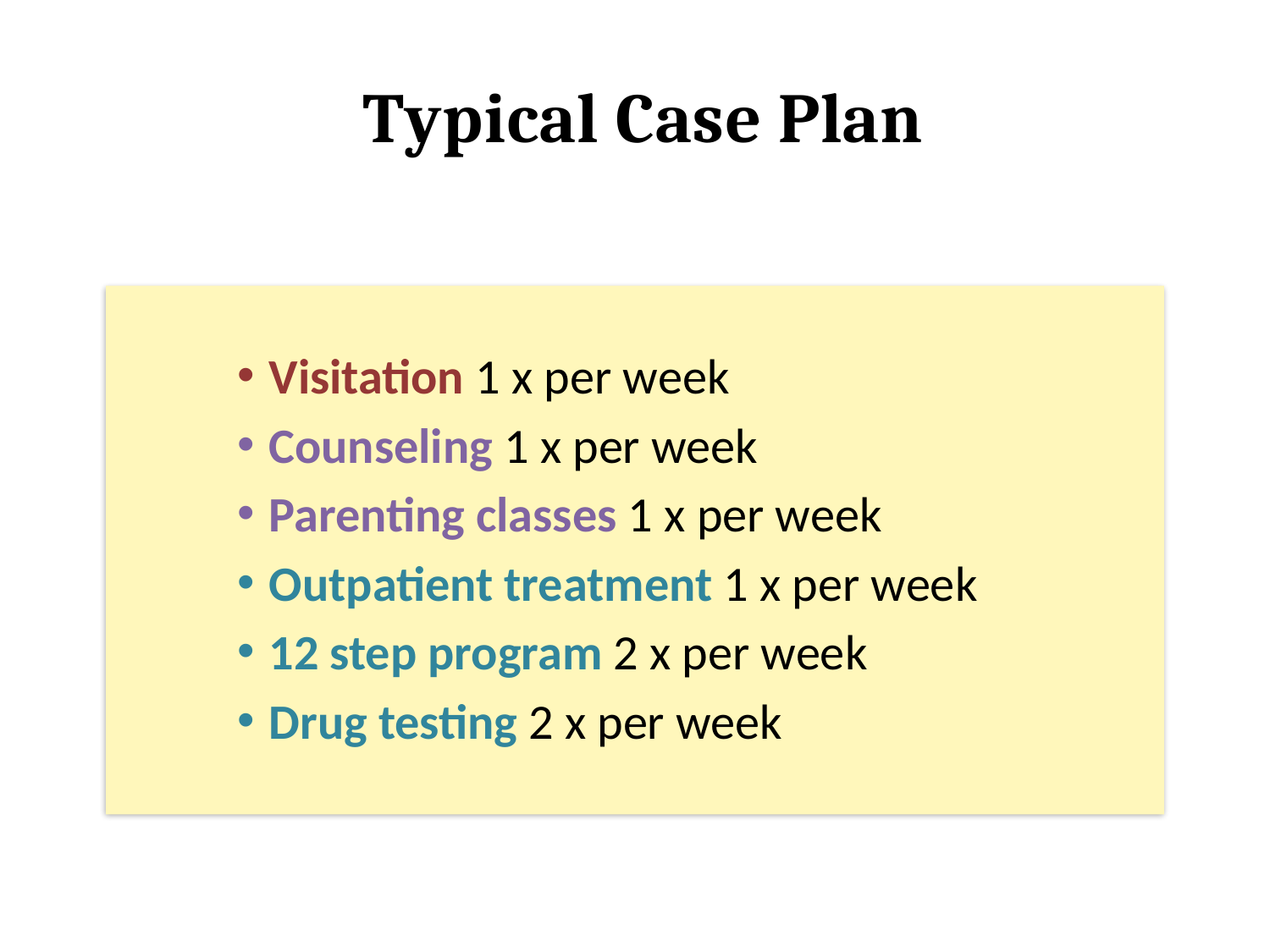

Typical Case Plan

Visitation 1 x per week
Counseling 1 x per week
Parenting classes 1 x per week
Outpatient treatment 1 x per week
12 step program 2 x per week
Drug testing 2 x per week